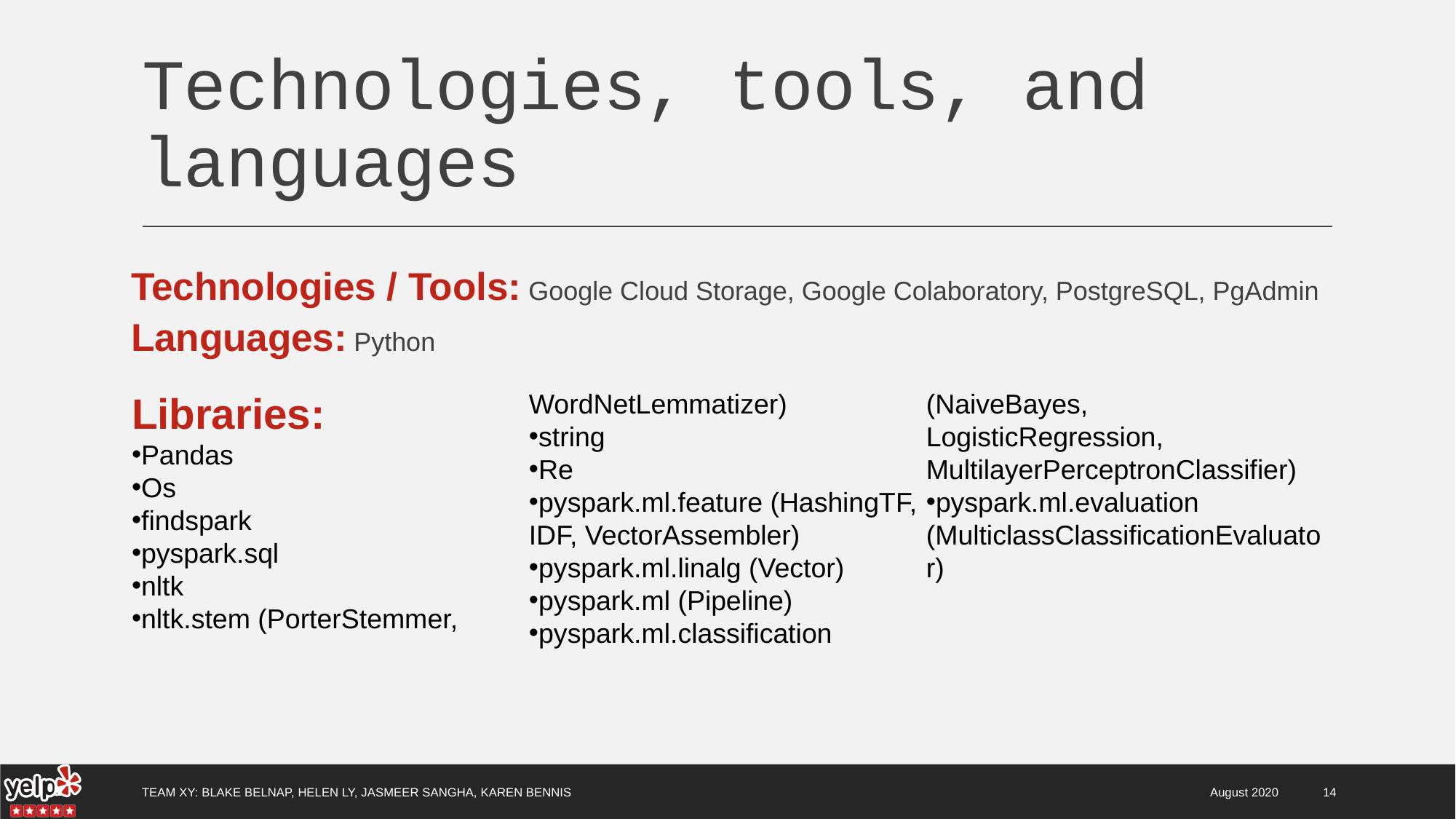

# Technologies, tools, and languages
Technologies / Tools: Google Cloud Storage, Google Colaboratory, PostgreSQL, PgAdmin
Languages: Python
Libraries:
Pandas
Os
findspark
pyspark.sql
nltk
nltk.stem (PorterStemmer, WordNetLemmatizer)
string
Re
pyspark.ml.feature (HashingTF, IDF, VectorAssembler)
pyspark.ml.linalg (Vector)
pyspark.ml (Pipeline)
pyspark.ml.classification (NaiveBayes, LogisticRegression, MultilayerPerceptronClassifier)
pyspark.ml.evaluation (MulticlassClassificationEvaluator)
Team Xy: Blake Belnap, Helen Ly, Jasmeer Sangha, Karen Bennis
August 2020
14